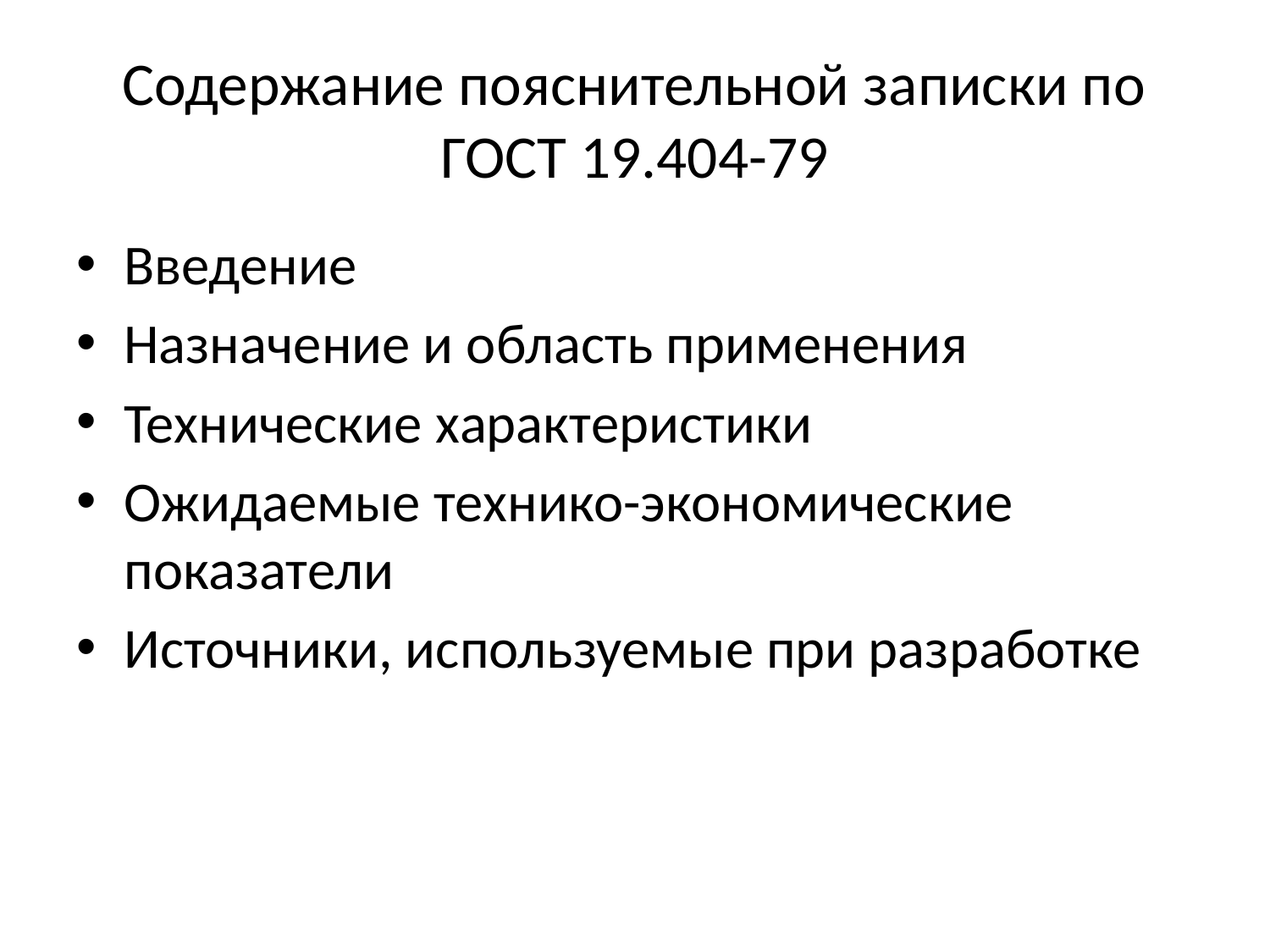

# Содержание пояснительной записки по ГОСТ 19.404-79
Введение
Назначение и область применения
Технические характеристики
Ожидаемые технико-экономические показатели
Источники, используемые при разработке